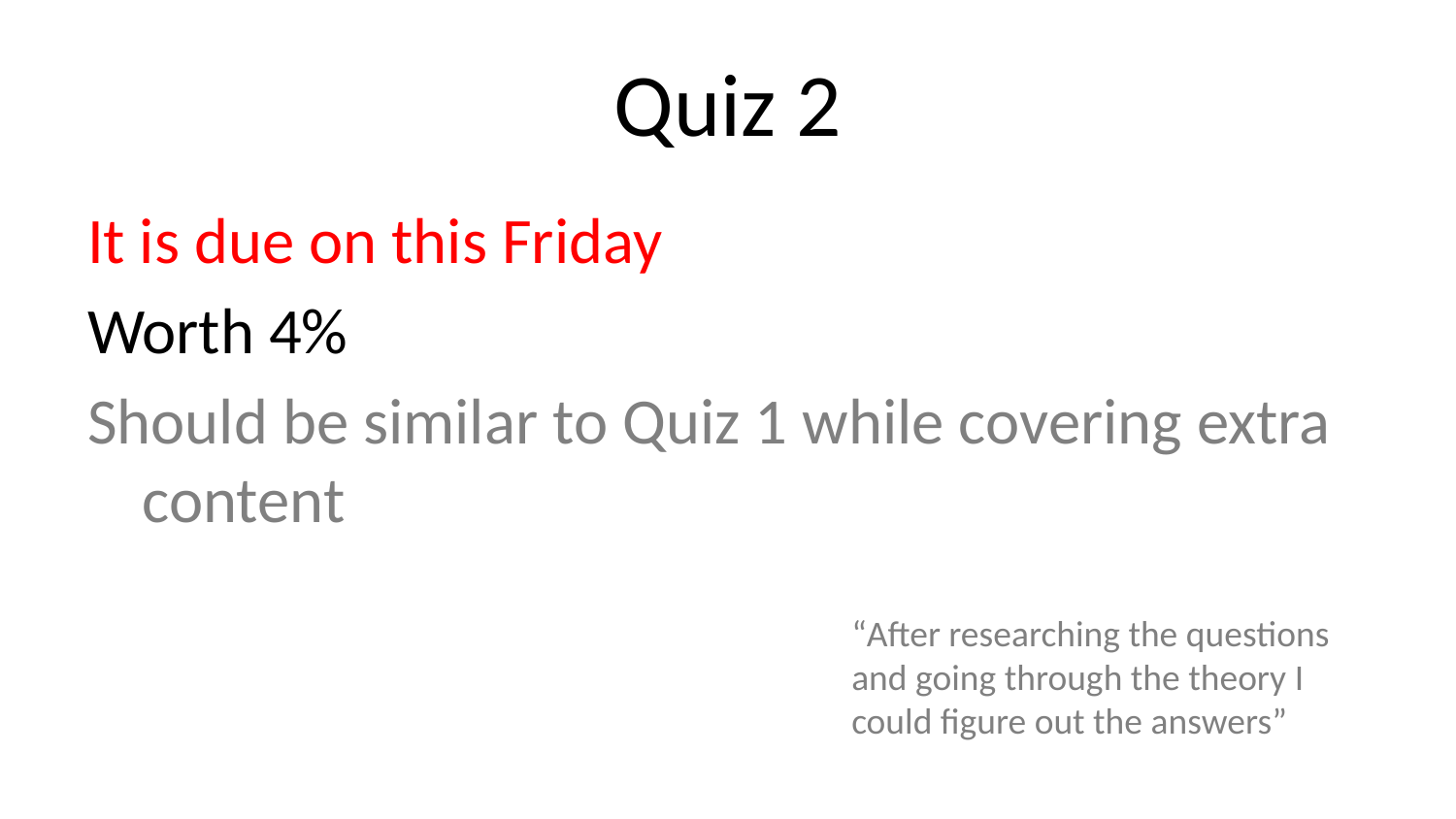

# Quiz 2
It is due on this Friday
Worth 4%
Should be similar to Quiz 1 while covering extra content

“After researching the questions and going through the theory I could figure out the answers”